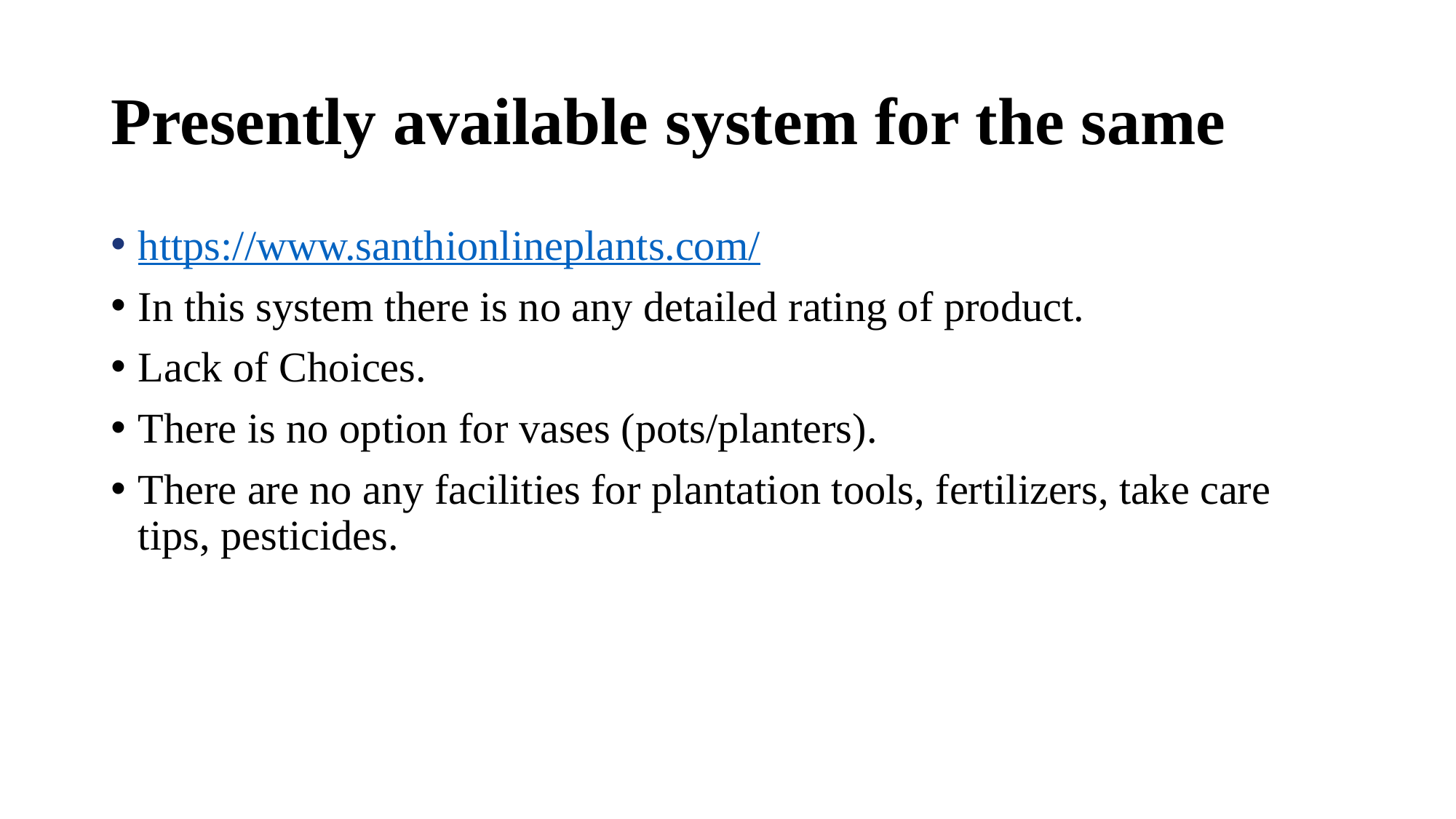

# Presently available system for the same
https://www.santhionlineplants.com/
In this system there is no any detailed rating of product.
Lack of Choices.
There is no option for vases (pots/planters).
There are no any facilities for plantation tools, fertilizers, take care tips, pesticides.